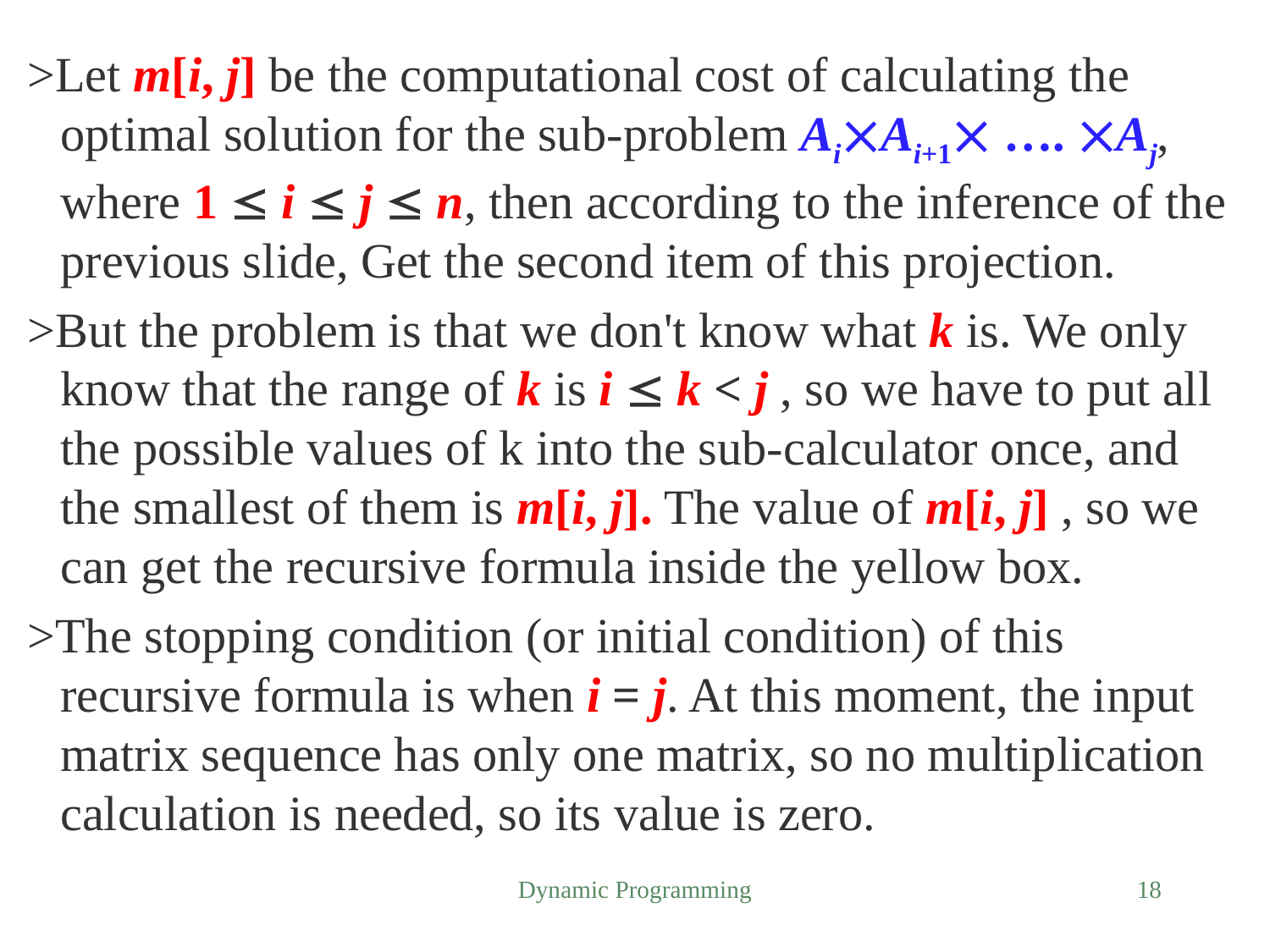

>Let m[i, j] be the computational cost of calculating the optimal solution for the sub-problem Ai×Ai+1× …. ×Aj, where 1 ≤ i ≤ j ≤ n, then according to the inference of the previous slide, Get the second item of this projection.
>But the problem is that we don't know what k is. We only know that the range of k is i ≤ k < j , so we have to put all the possible values of k into the sub-calculator once, and the smallest of them is m[i, j]. The value of m[i, j] , so we can get the recursive formula inside the yellow box.
>The stopping condition (or initial condition) of this recursive formula is when i = j. At this moment, the input matrix sequence has only one matrix, so no multiplication calculation is needed, so its value is zero.
Dynamic Programming
18